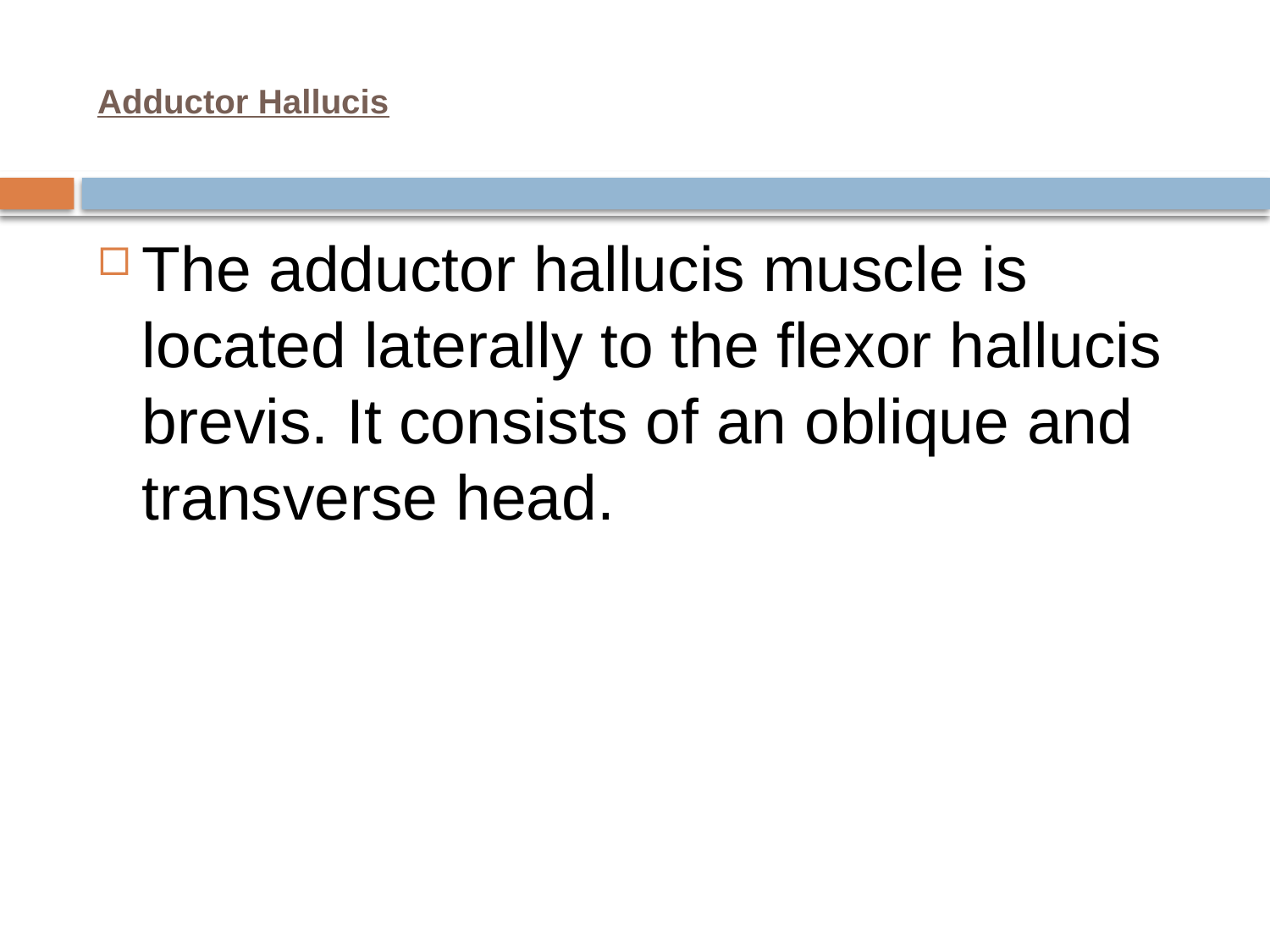

# Adductor Hallucis
The adductor hallucis muscle is located laterally to the flexor hallucis brevis. It consists of an oblique and transverse head.